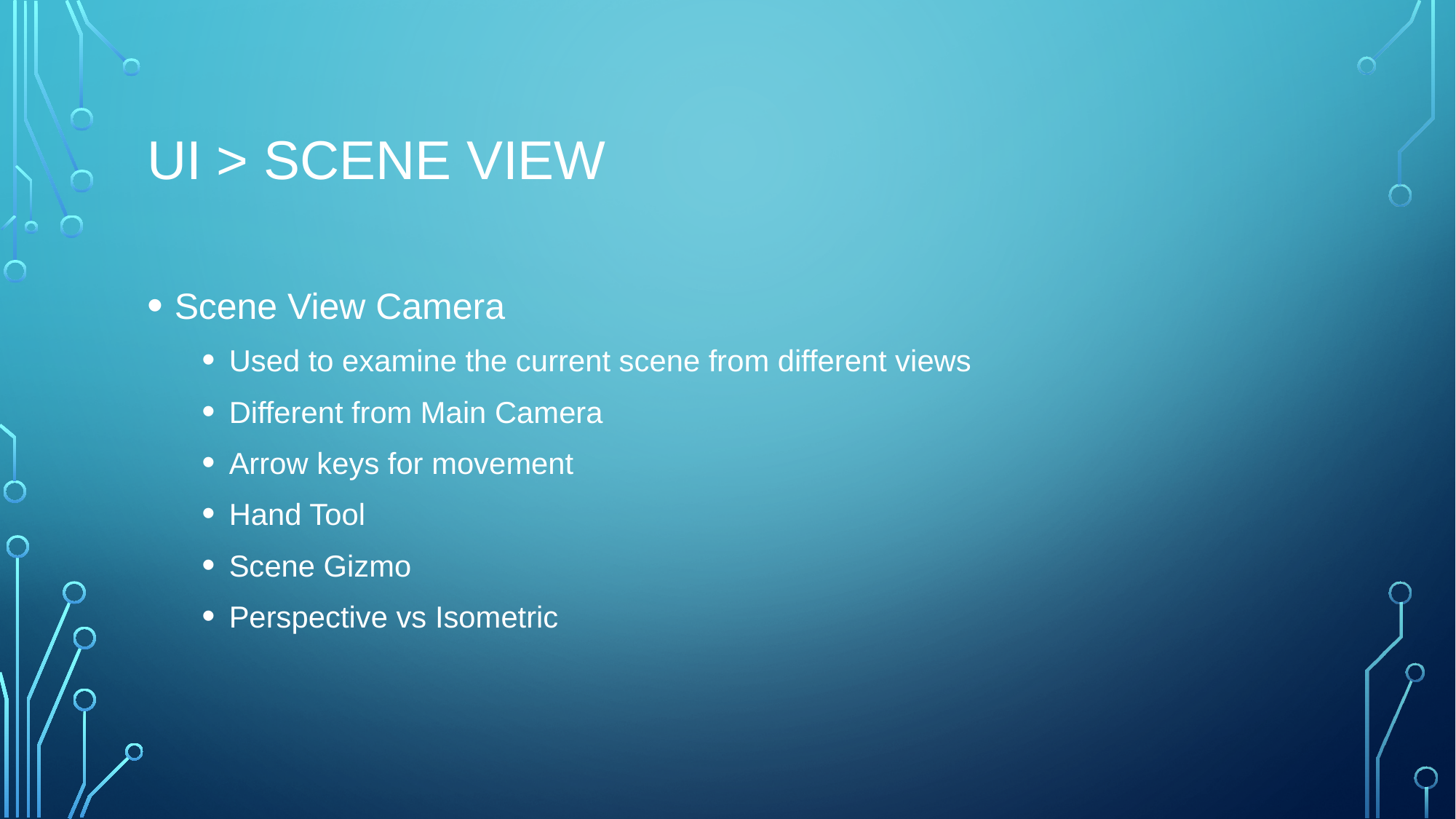

# UI > Scene View
Scene View Camera
Used to examine the current scene from different views
Different from Main Camera
Arrow keys for movement
Hand Tool
Scene Gizmo
Perspective vs Isometric